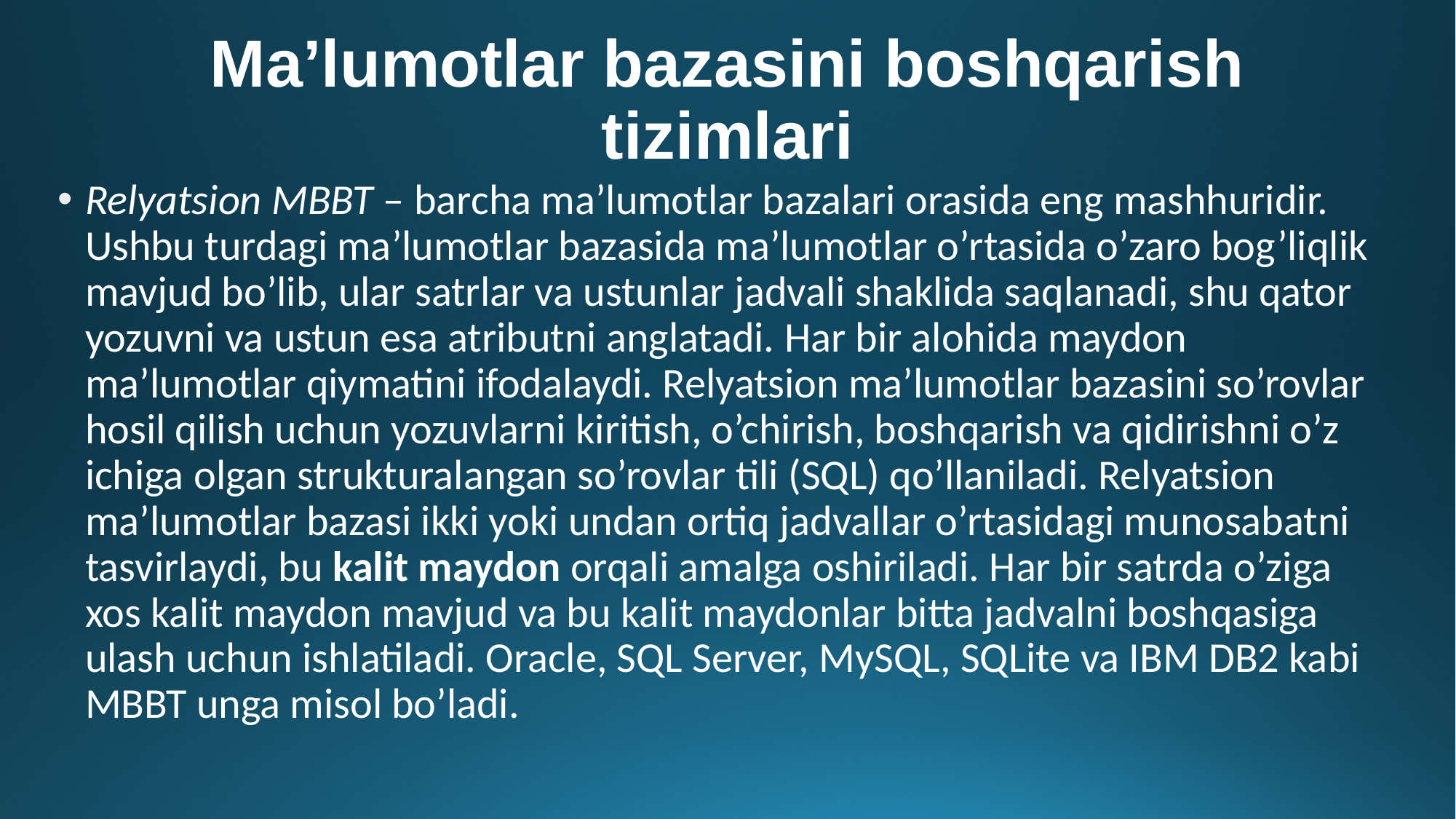

# Ma’lumotlar bazasini boshqarish tizimlari
Relyatsion MBBT – barcha ma’lumotlar bazalari orasida eng mashhuridir. Ushbu turdagi ma’lumotlar bazasida ma’lumotlar o’rtasida o’zaro bog’liqlik mavjud bo’lib, ular satrlar va ustunlar jadvali shaklida saqlanadi, shu qator yozuvni va ustun esa atributni anglatadi. Har bir alohida maydon ma’lumotlar qiymatini ifodalaydi. Relyatsion ma’lumotlar bazasini so’rovlar hosil qilish uchun yozuvlarni kiritish, o’chirish, boshqarish va qidirishni o’z ichiga olgan strukturalangan so’rovlar tili (SQL) qo’llaniladi. Relyatsion ma’lumotlar bazasi ikki yoki undan ortiq jadvallar o’rtasidagi munosabatni tasvirlaydi, bu kalit maydon orqali amalga oshiriladi. Har bir satrda o’ziga xos kalit maydon mavjud va bu kalit maydonlar bitta jadvalni boshqasiga ulash uchun ishlatiladi. Oracle, SQL Server, MySQL, SQLite va IBM DB2 kabi MBBT unga misol bo’ladi.